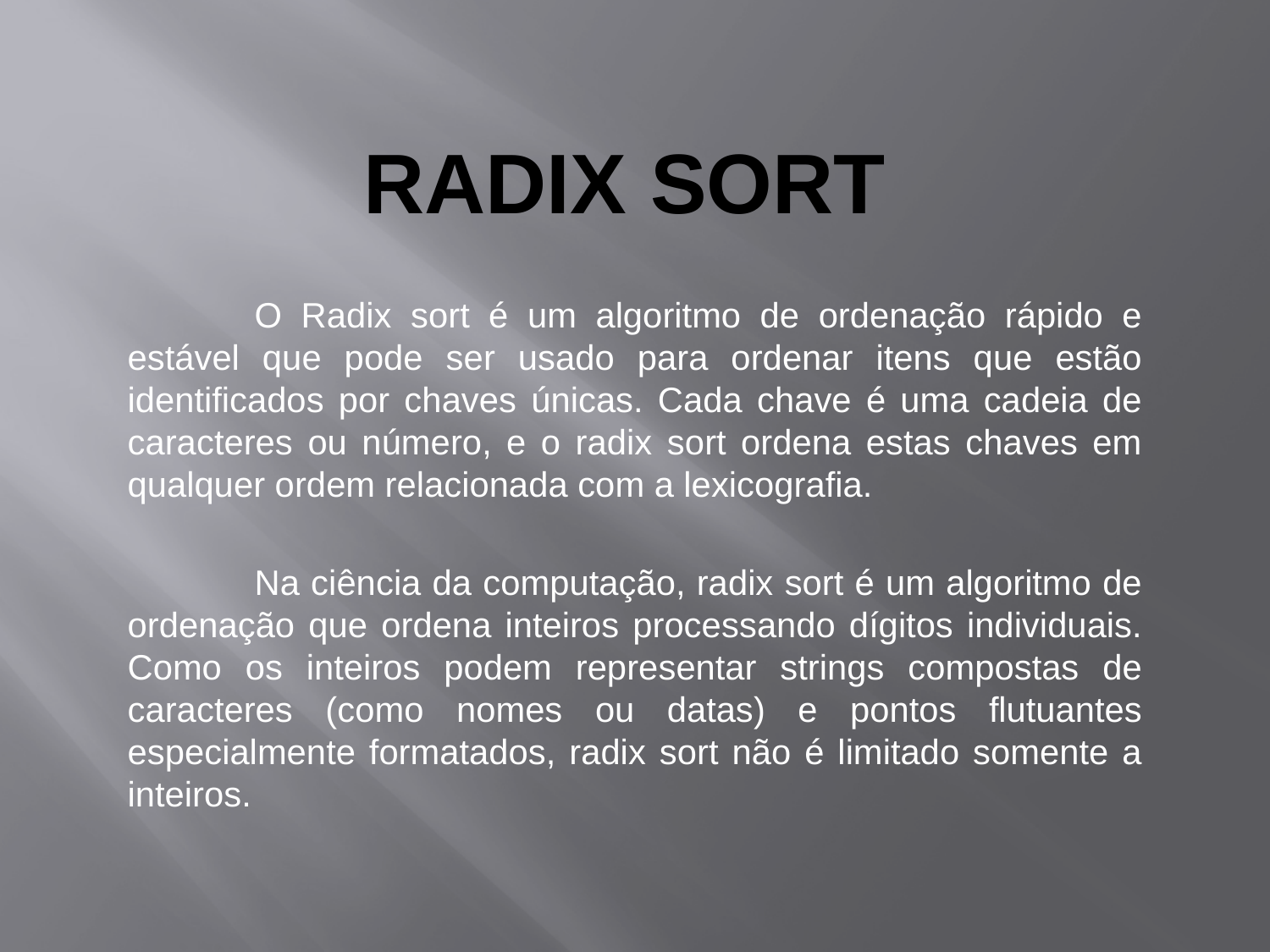

# Radix Sort
	O Radix sort é um algoritmo de ordenação rápido e estável que pode ser usado para ordenar itens que estão identificados por chaves únicas. Cada chave é uma cadeia de caracteres ou número, e o radix sort ordena estas chaves em qualquer ordem relacionada com a lexicografia.

	Na ciência da computação, radix sort é um algoritmo de ordenação que ordena inteiros processando dígitos individuais. Como os inteiros podem representar strings compostas de caracteres (como nomes ou datas) e pontos flutuantes especialmente formatados, radix sort não é limitado somente a inteiros.